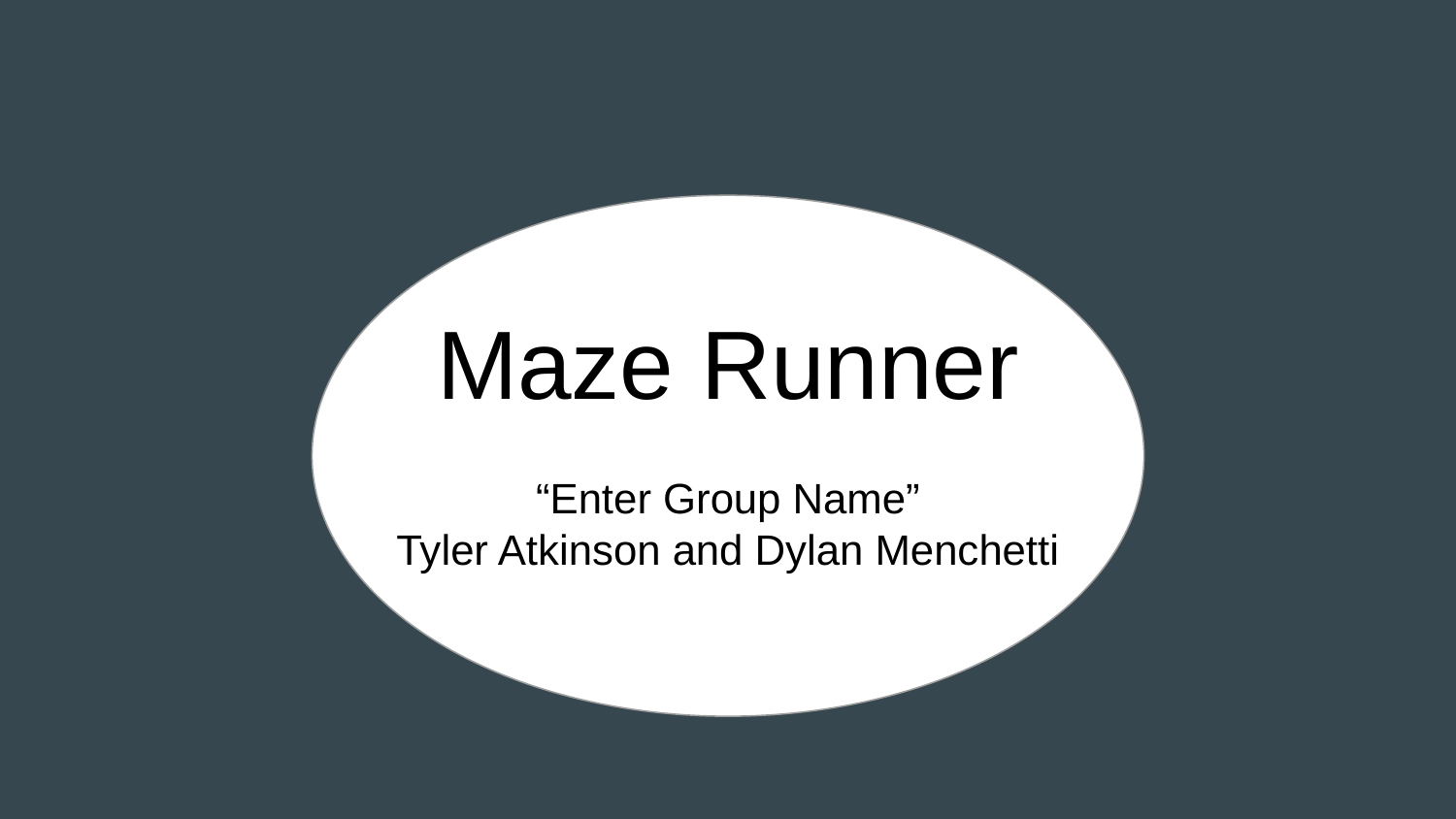

# Maze Runner

“Enter Group Name”
Tyler Atkinson and Dylan Menchetti